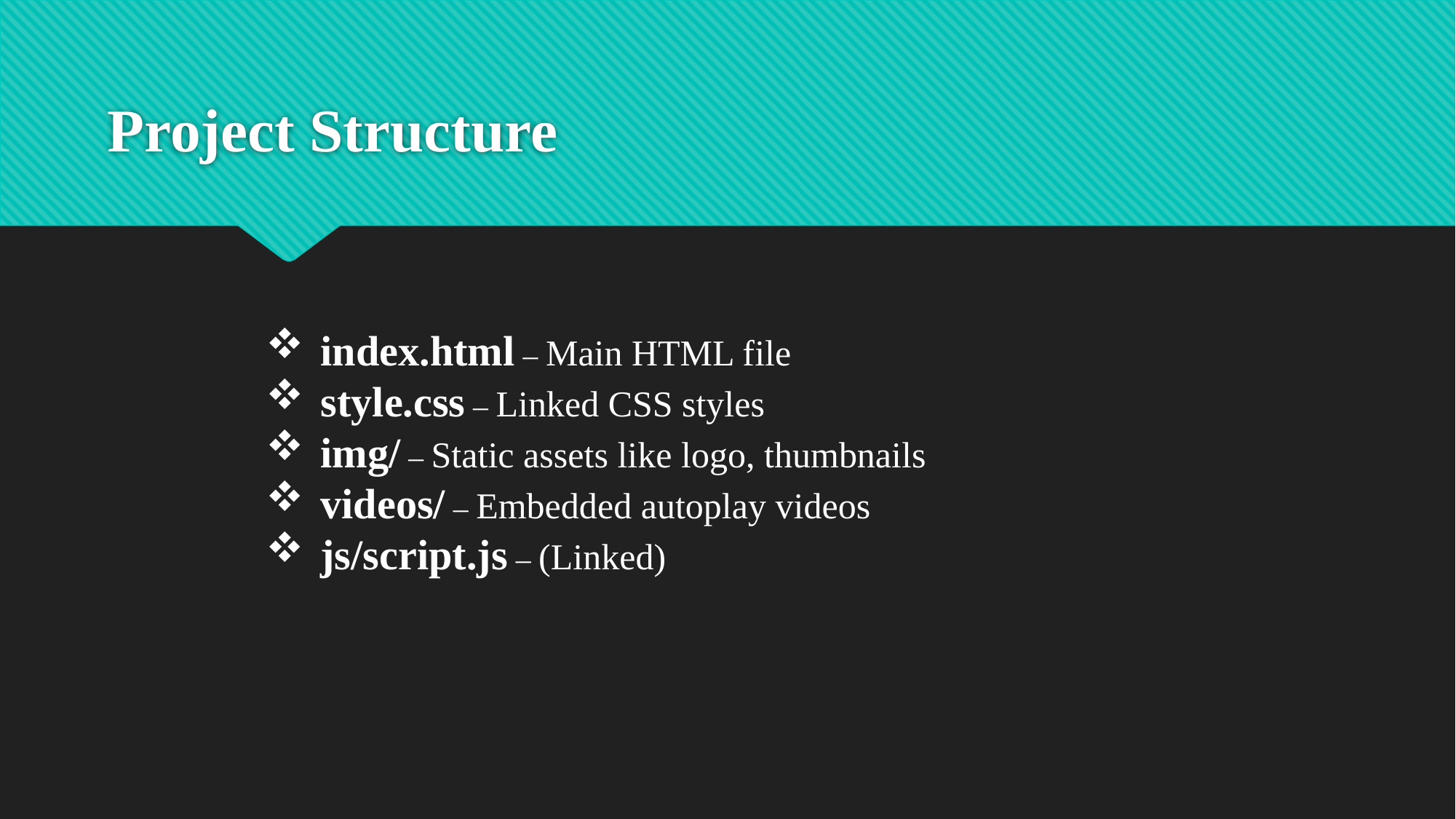

# Project Structure
index.html – Main HTML file
style.css – Linked CSS styles
img/ – Static assets like logo, thumbnails
videos/ – Embedded autoplay videos
js/script.js – (Linked)